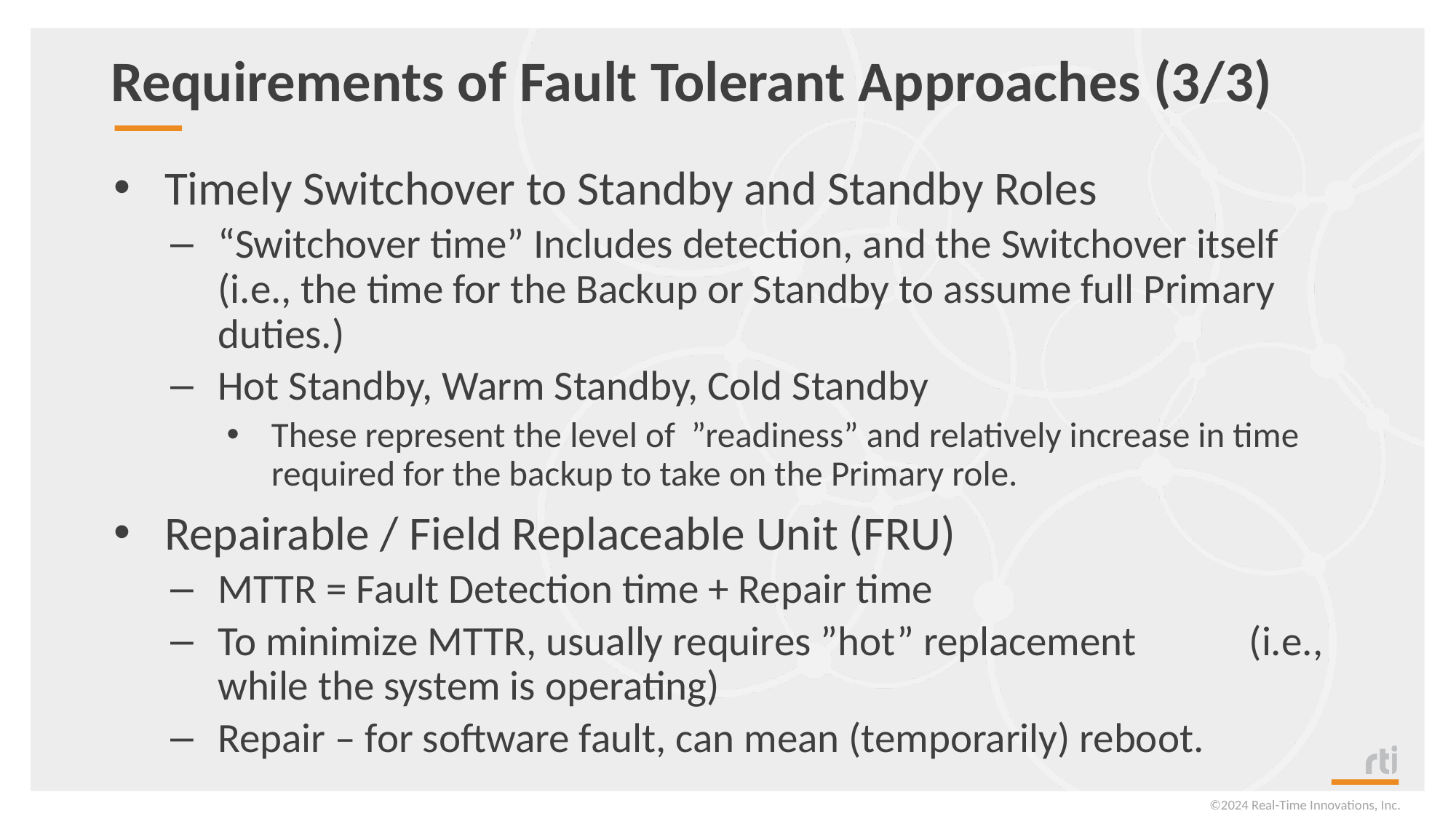

# Requirements of Fault Tolerant Approaches (3/3)
Timely Switchover to Standby and Standby Roles
“Switchover time” Includes detection, and the Switchover itself (i.e., the time for the Backup or Standby to assume full Primary duties.)
Hot Standby, Warm Standby, Cold Standby
These represent the level of  ”readiness” and relatively increase in time required for the backup to take on the Primary role.
Repairable / Field Replaceable Unit (FRU)
MTTR = Fault Detection time + Repair time
To minimize MTTR, usually requires ”hot” replacement            (i.e.,  while the system is operating)
Repair – for software fault, can mean (temporarily) reboot.
©2024 Real-Time Innovations, Inc.